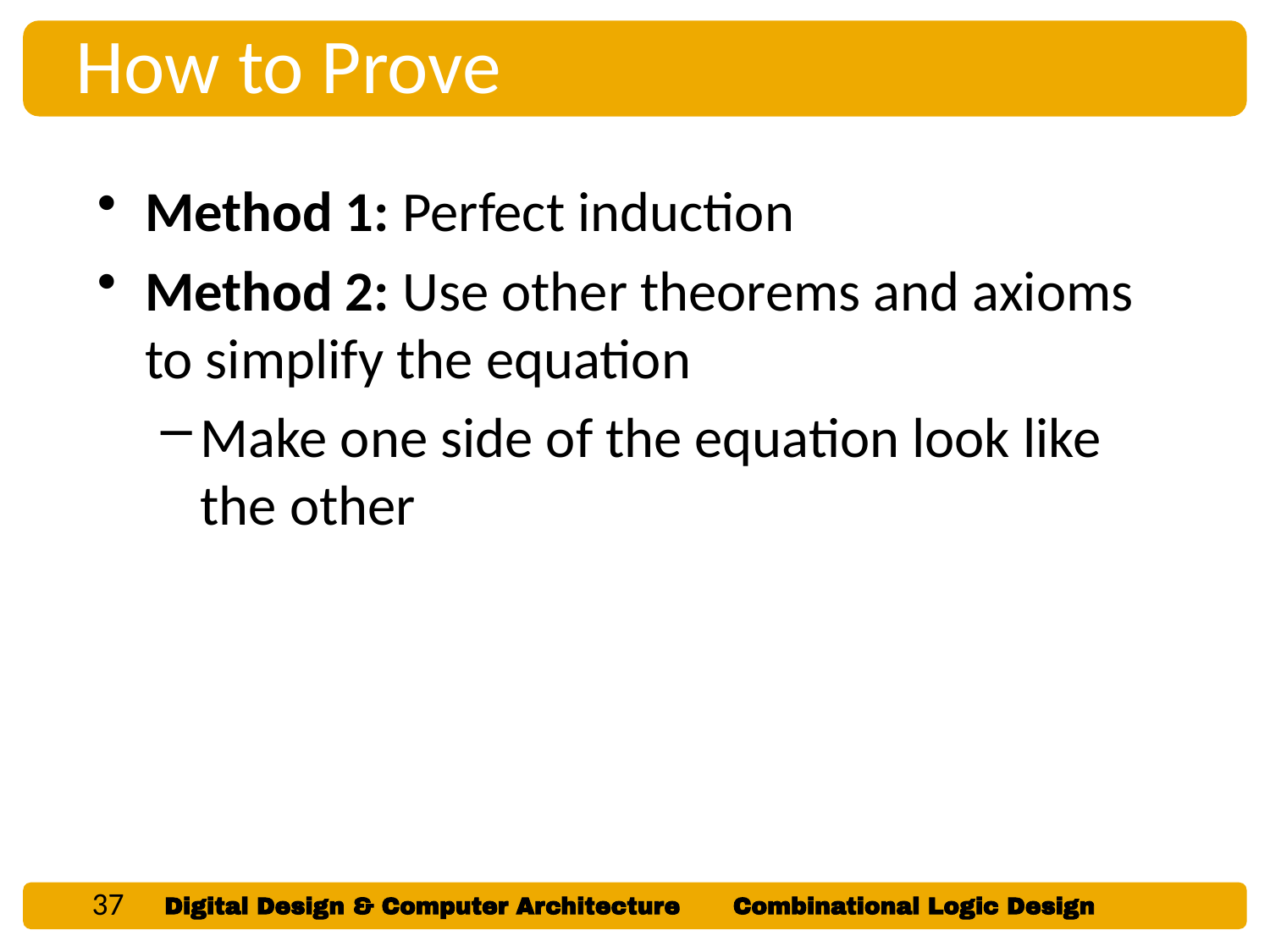

How to Prove
Method 1: Perfect induction
Method 2: Use other theorems and axioms to simplify the equation
Make one side of the equation look like the other

37